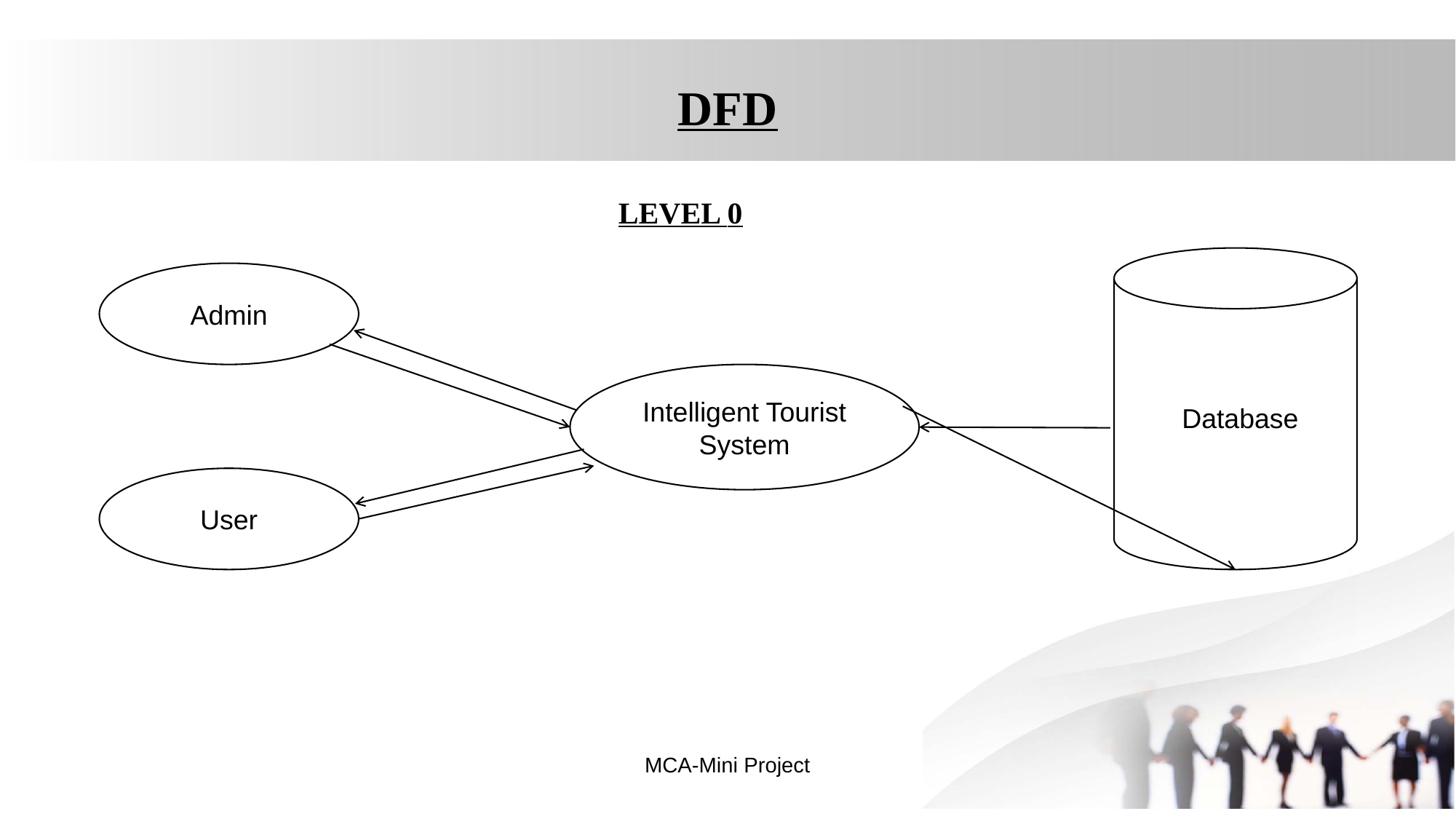

# DFD LEVEL 0

Admin
Intelligent Tourist System
   Database
User

MCA-Mini Project
11